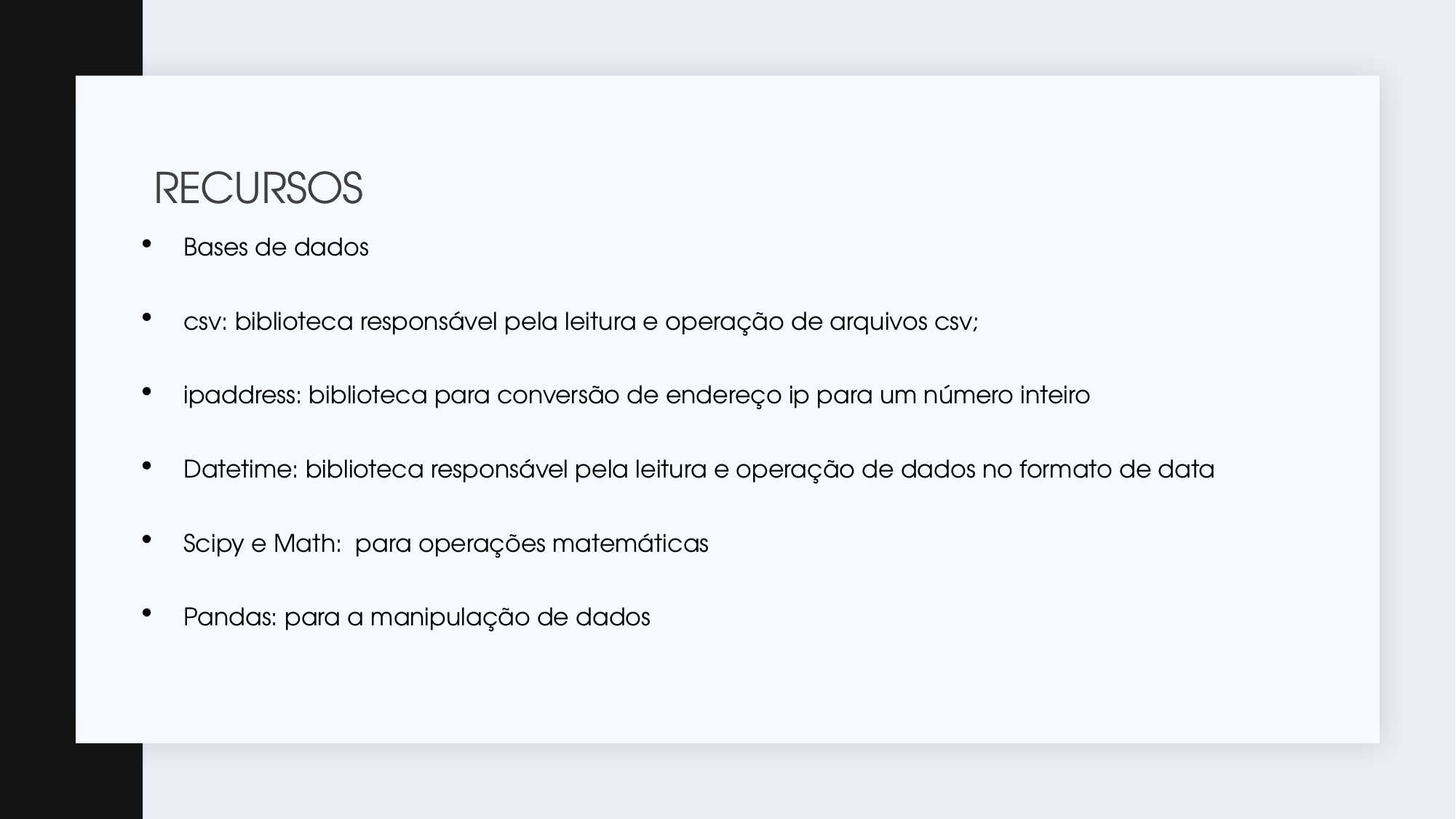

# recursos
Bases de dados
csv: biblioteca responsável pela leitura e operação de arquivos csv;
ipaddress: biblioteca para conversão de endereço ip para um número inteiro
Datetime: biblioteca responsável pela leitura e operação de dados no formato de data
Scipy e Math:  para operações matemáticas
Pandas: para a manipulação de dados